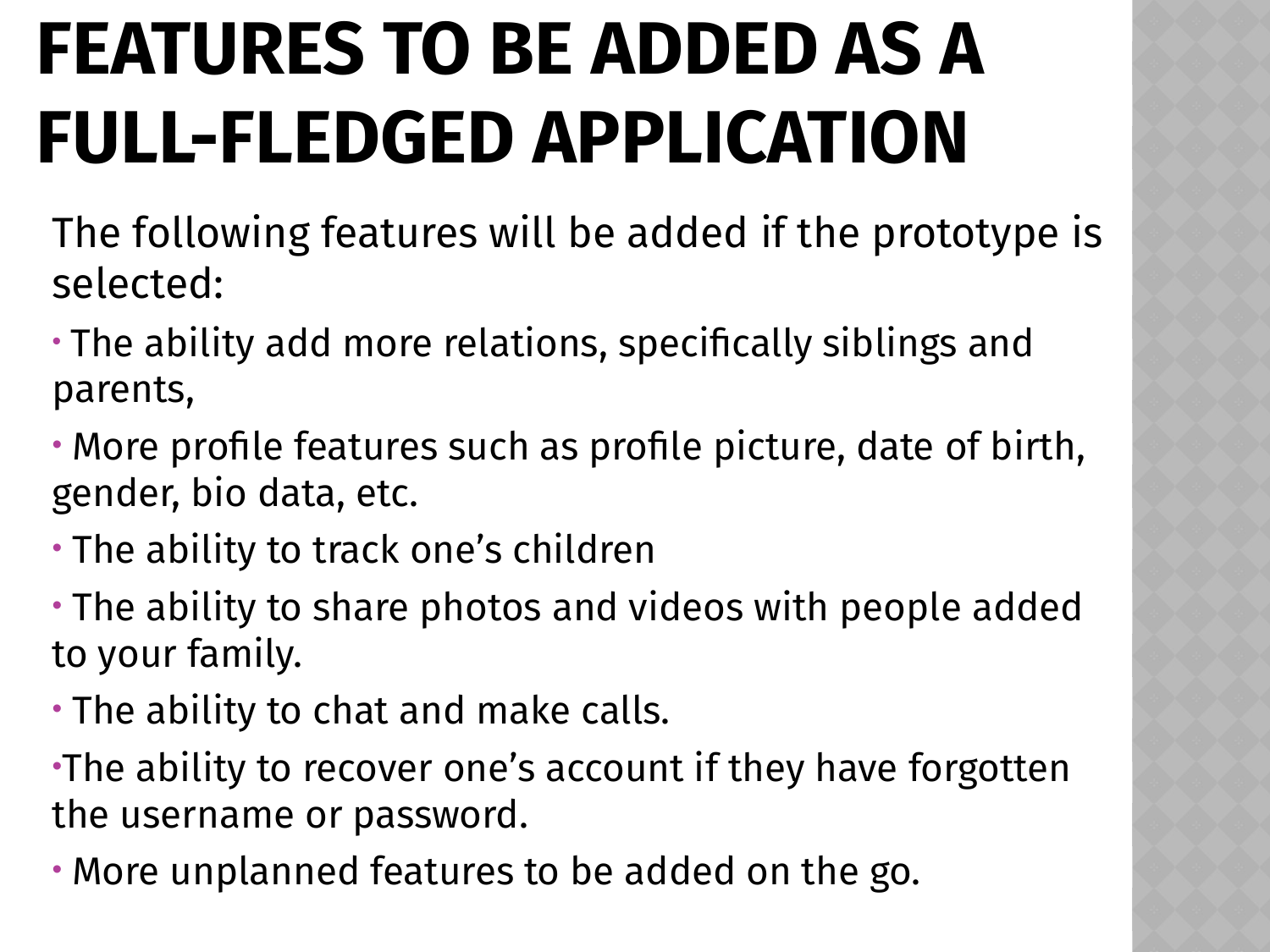

# Features to be added as a full-fledged application
The following features will be added if the prototype is selected:
 The ability add more relations, specifically siblings and parents,
 More profile features such as profile picture, date of birth, gender, bio data, etc.
 The ability to track one’s children
 The ability to share photos and videos with people added to your family.
 The ability to chat and make calls.
The ability to recover one’s account if they have forgotten the username or password.
 More unplanned features to be added on the go.